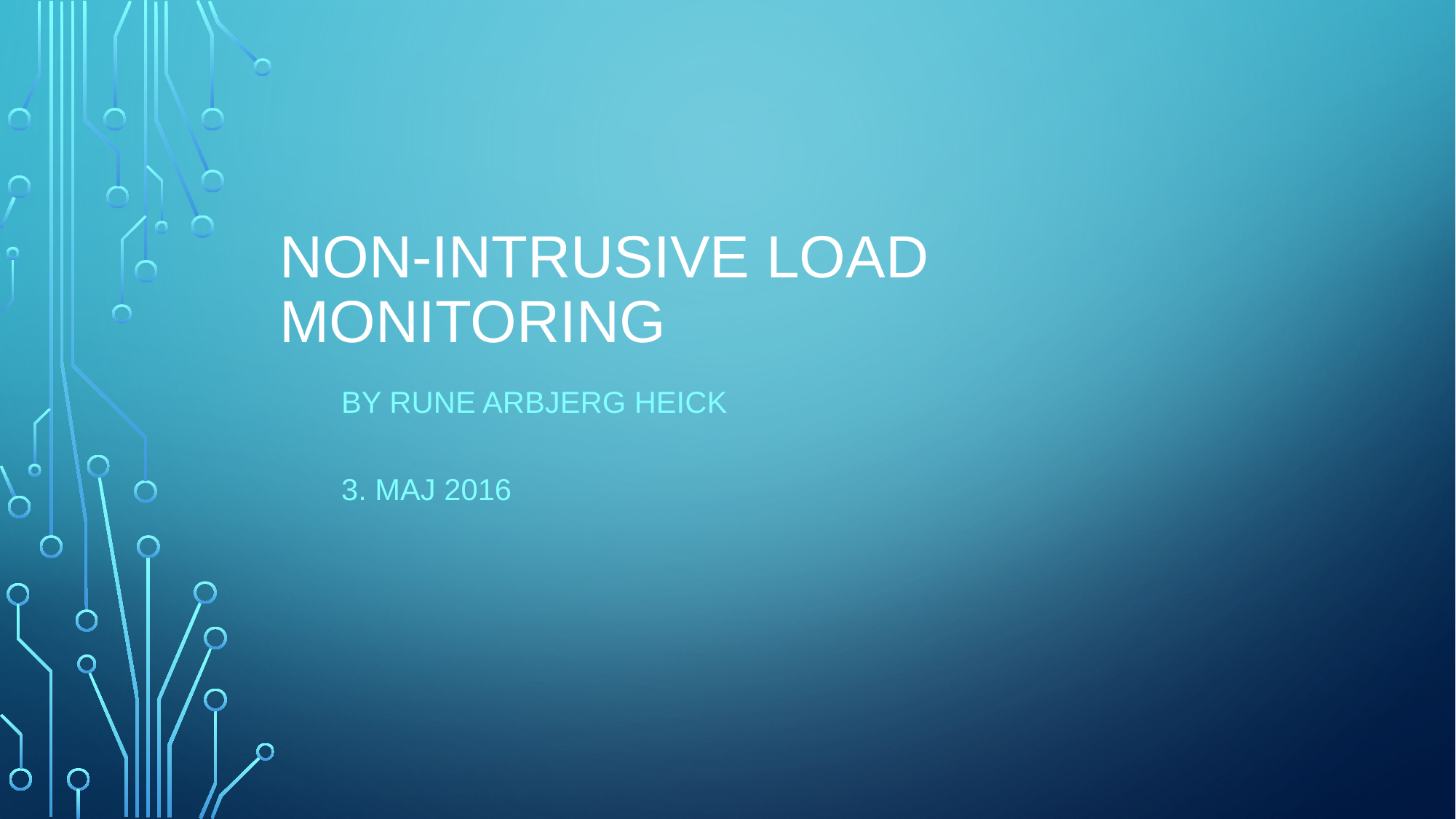

# Non-intrusive load monitoring
By Rune Arbjerg Heick
3. Maj 2016